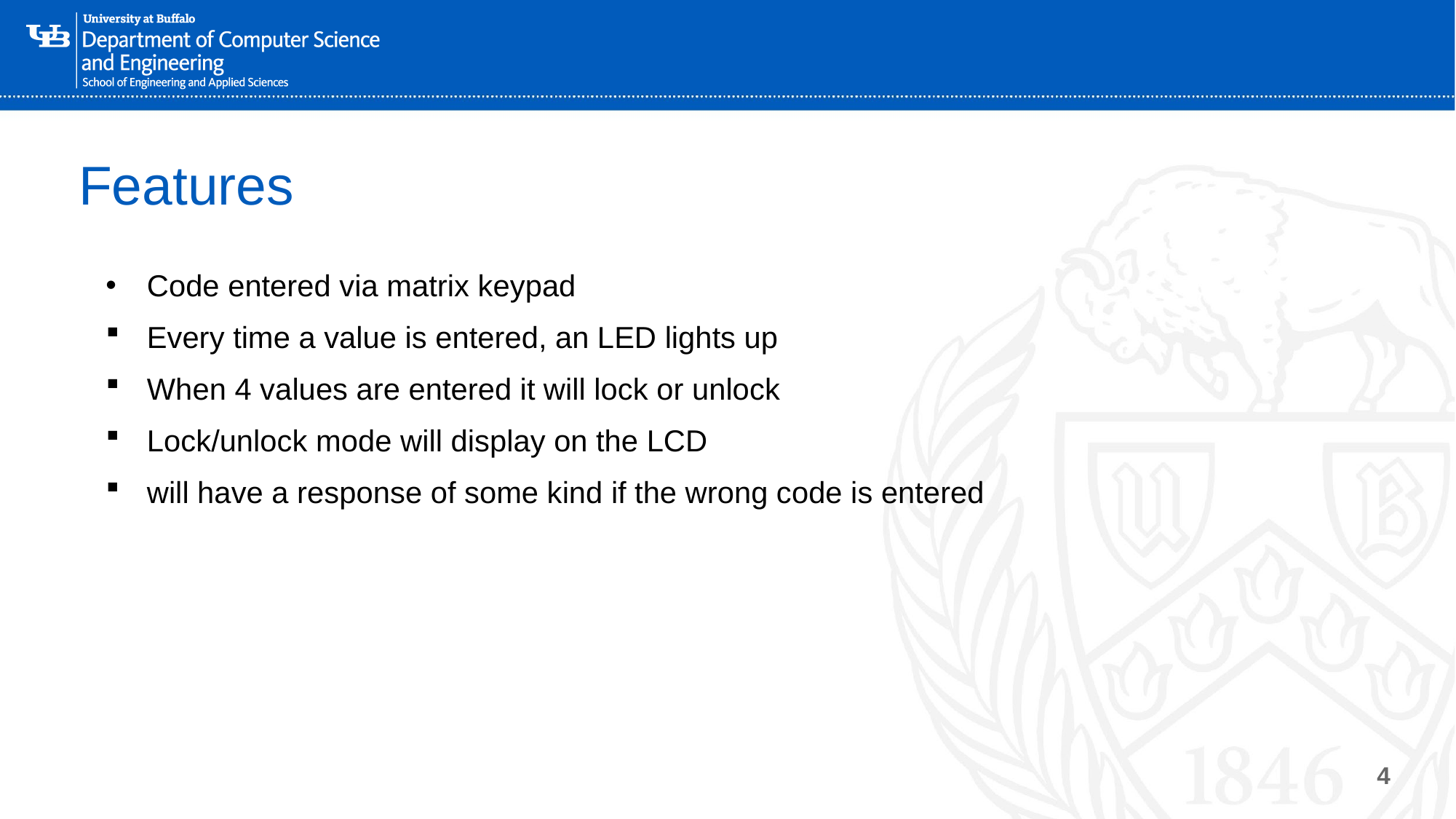

# Features
Code entered via matrix keypad
Every time a value is entered, an LED lights up
When 4 values are entered it will lock or unlock
Lock/unlock mode will display on the LCD
will have a response of some kind if the wrong code is entered